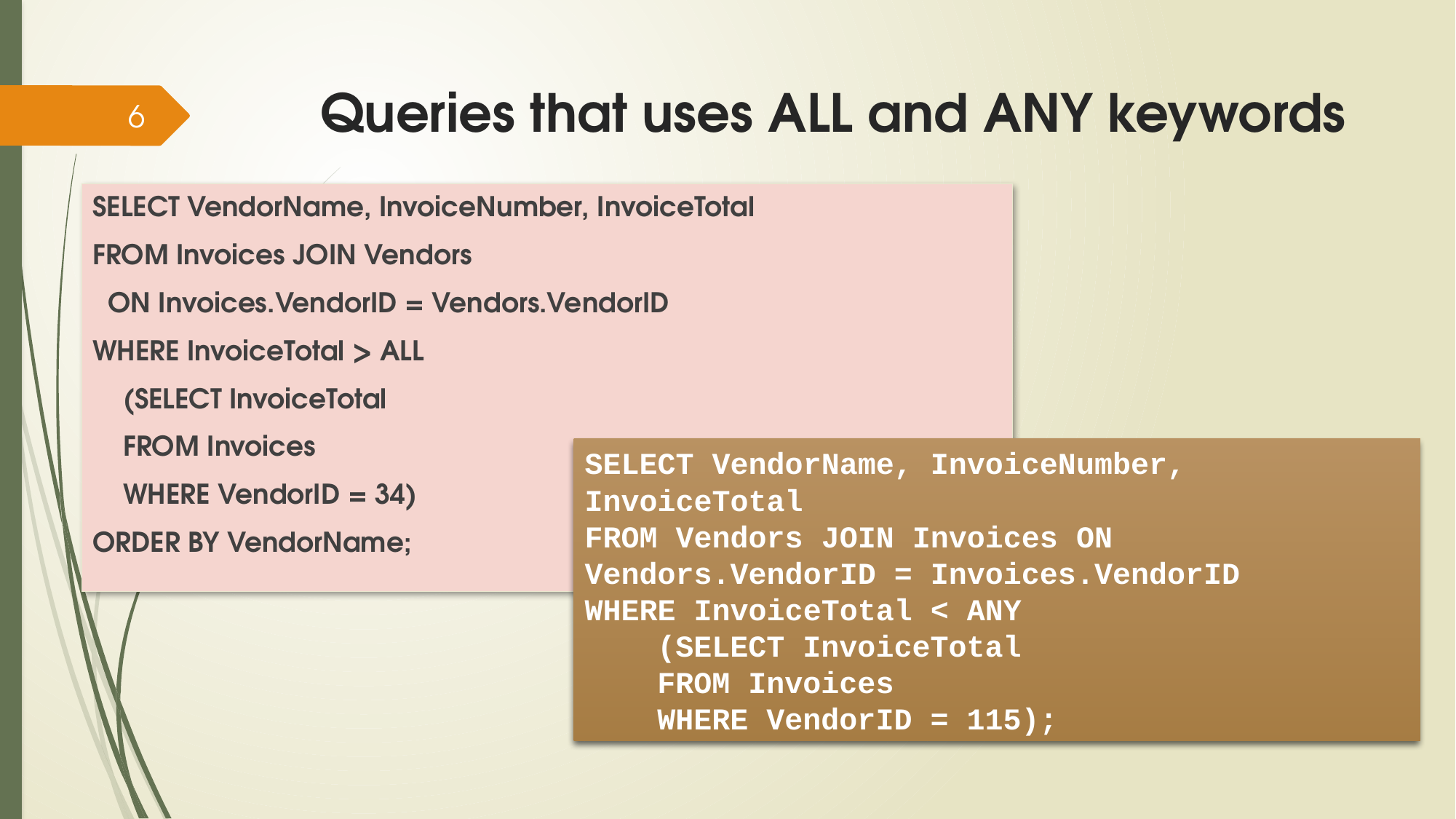

# Queries that uses ALL and ANY keywords
6
SELECT VendorName, InvoiceNumber, InvoiceTotal
FROM Invoices JOIN Vendors
  ON Invoices.VendorID = Vendors.VendorID
WHERE InvoiceTotal > ALL
    (SELECT InvoiceTotal
    FROM Invoices
    WHERE VendorID = 34)
ORDER BY VendorName;

SELECT VendorName, InvoiceNumber, InvoiceTotal
FROM Vendors JOIN Invoices ON Vendors.VendorID = Invoices.VendorID
WHERE InvoiceTotal < ANY
    (SELECT InvoiceTotal
    FROM Invoices
    WHERE VendorID = 115);